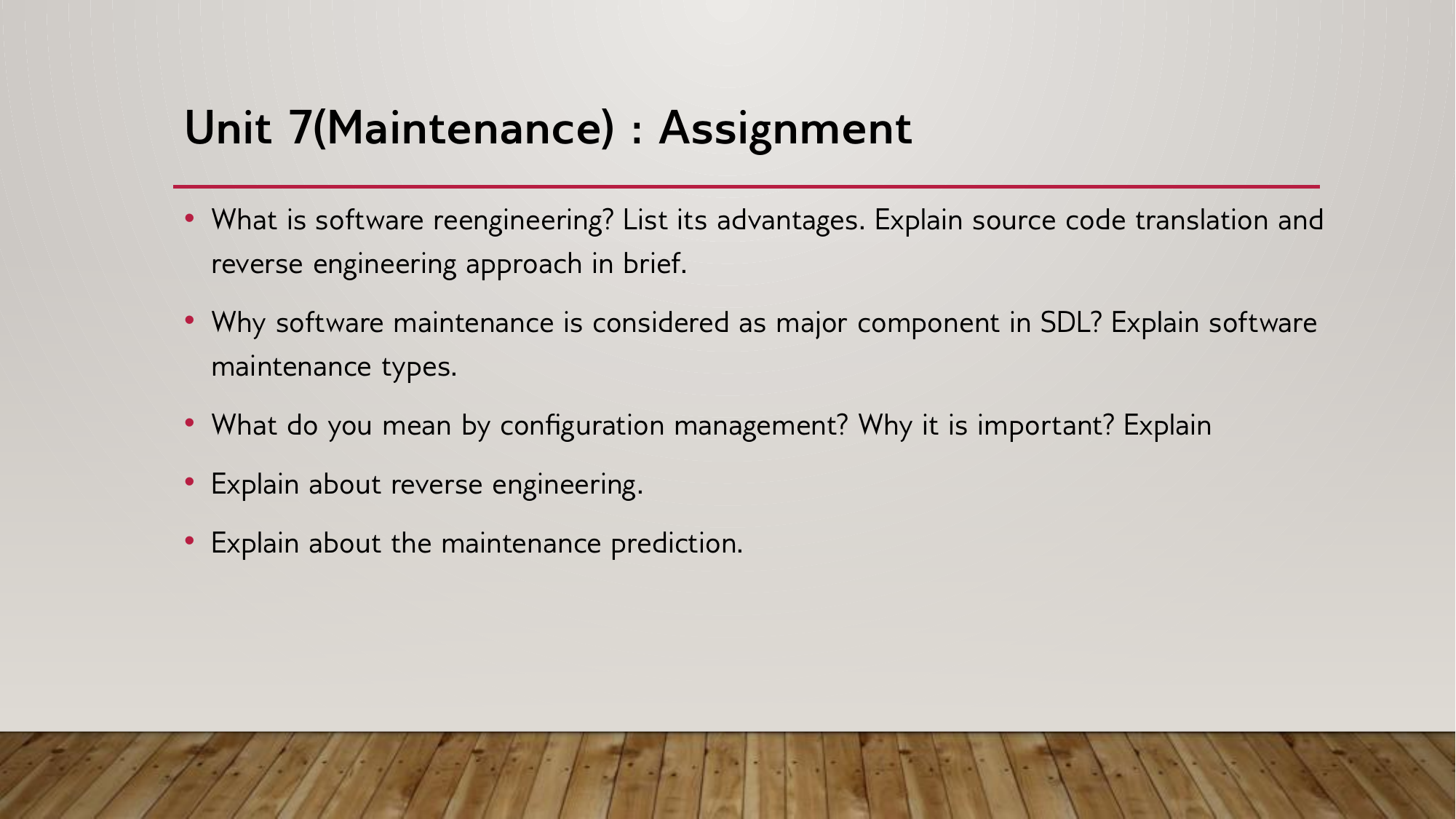

# Unit 7(Maintenance) : Assignment
What is software reengineering? List its advantages. Explain source code translation and reverse engineering approach in brief.
Why software maintenance is considered as major component in SDL? Explain software maintenance types.
What do you mean by configuration management? Why it is important? Explain
Explain about reverse engineering.
Explain about the maintenance prediction.